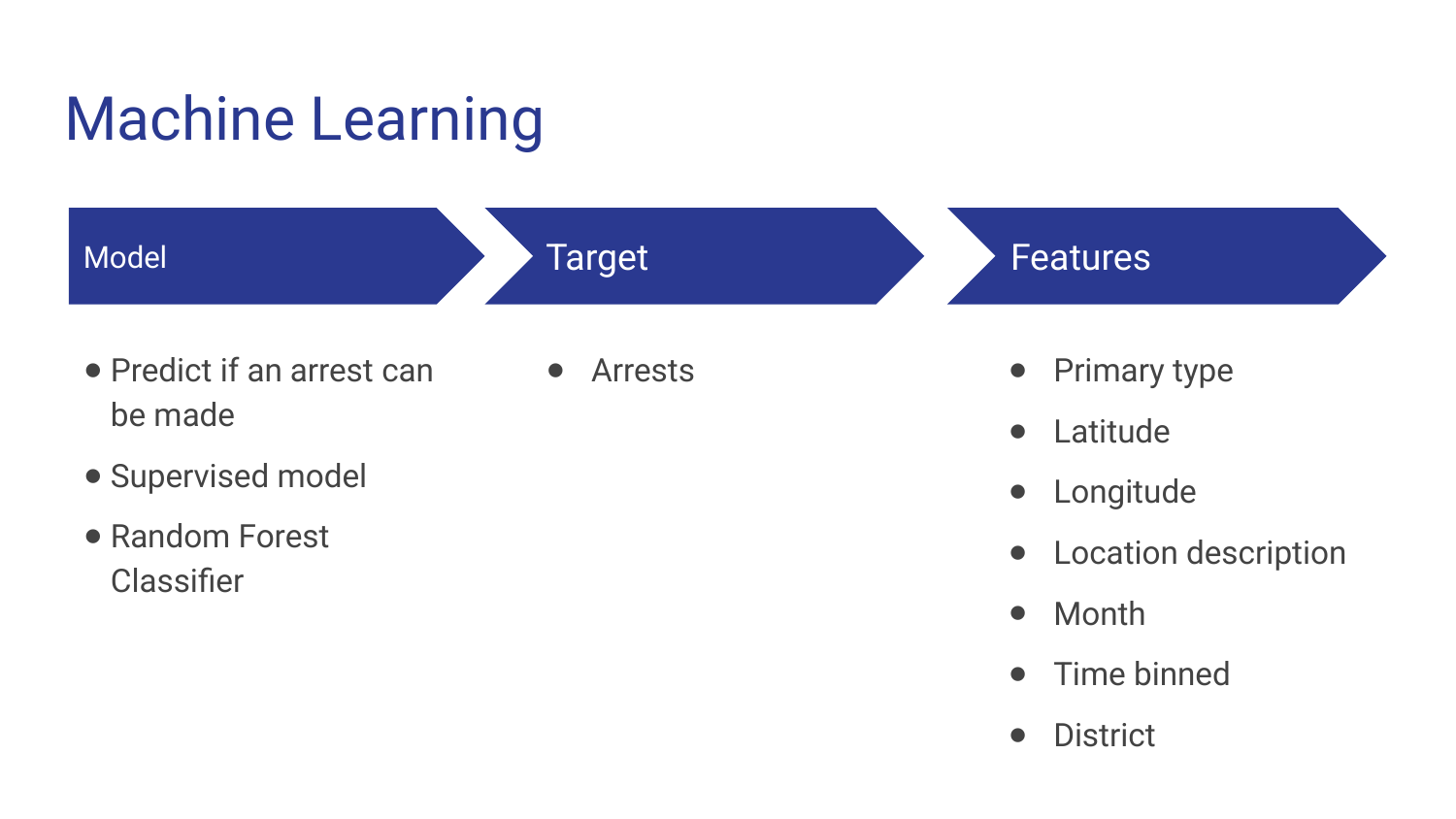

# Machine Learning

Model
Target
Features
Predict if an arrest can be made
Supervised model
Random Forest Classifier

Arrests
Primary type
Latitude
Longitude
Location description
Month
Time binned
District